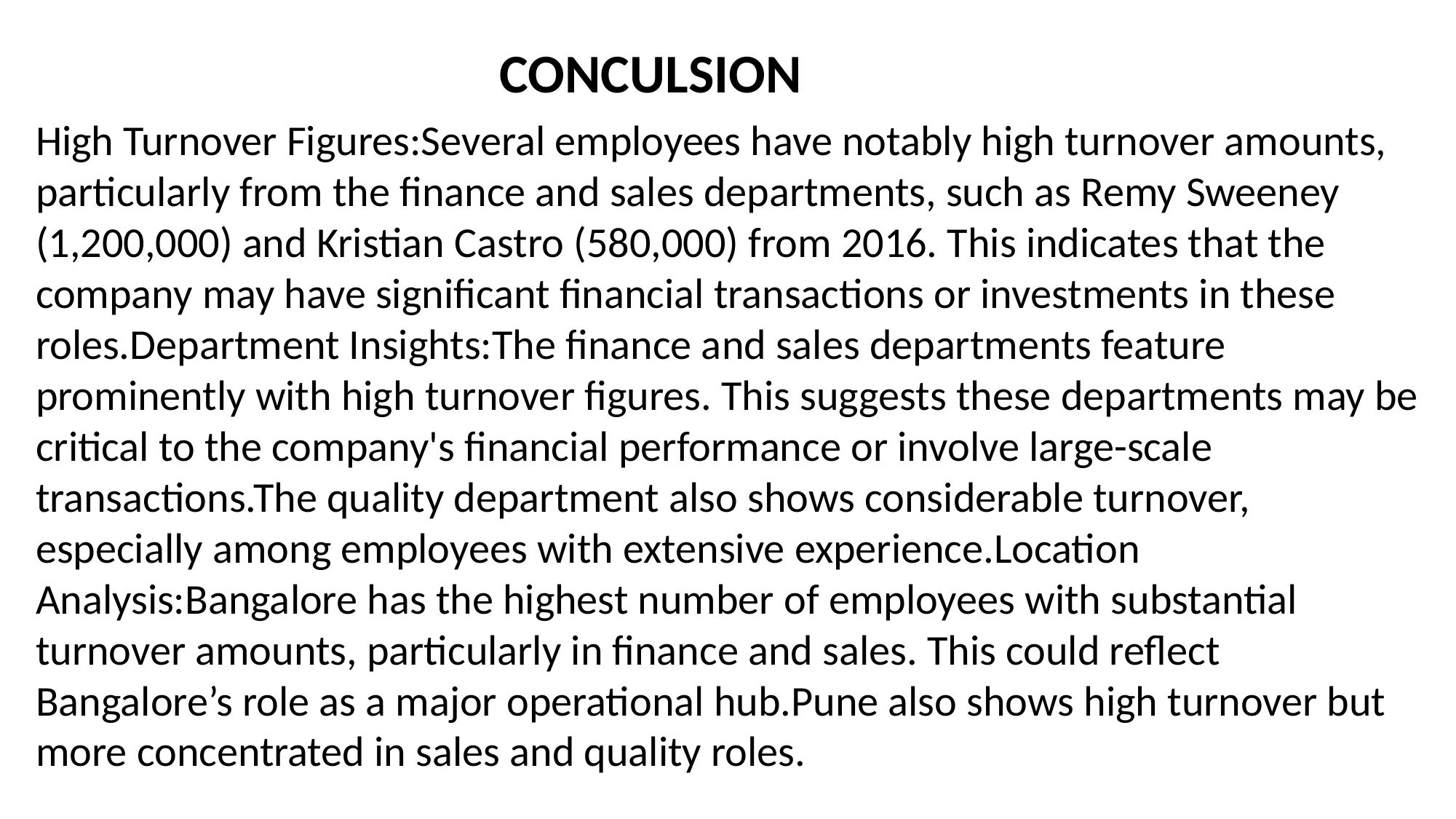

CONCULSION
High Turnover Figures:Several employees have notably high turnover amounts, particularly from the finance and sales departments, such as Remy Sweeney (1,200,000) and Kristian Castro (580,000) from 2016. This indicates that the company may have significant financial transactions or investments in these roles.Department Insights:The finance and sales departments feature prominently with high turnover figures. This suggests these departments may be critical to the company's financial performance or involve large-scale transactions.The quality department also shows considerable turnover, especially among employees with extensive experience.Location Analysis:Bangalore has the highest number of employees with substantial turnover amounts, particularly in finance and sales. This could reflect Bangalore’s role as a major operational hub.Pune also shows high turnover but more concentrated in sales and quality roles.